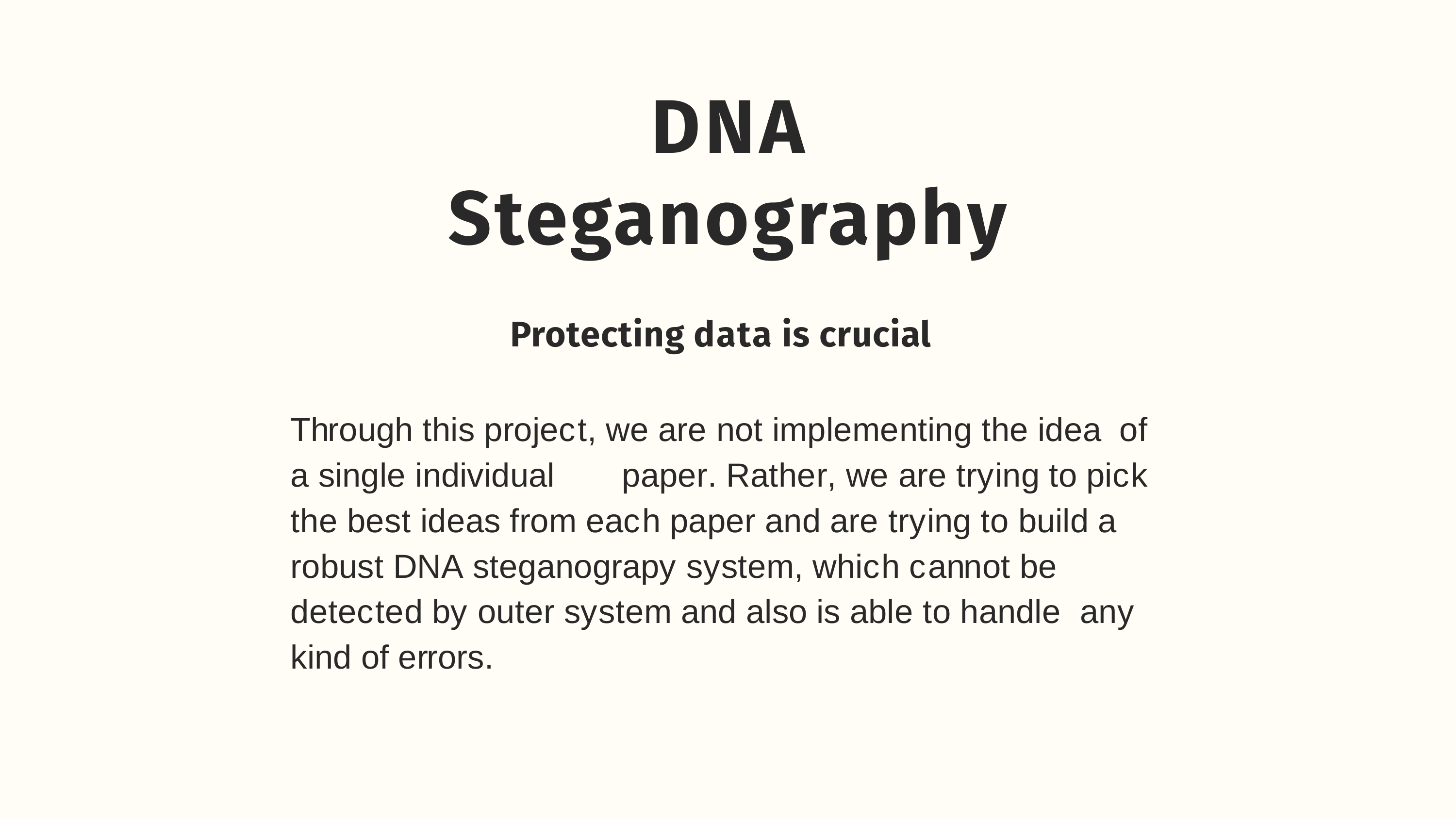

# DNA
Steganography
Protecting data is crucial

Through this project, we are not implementing the idea  of a single individual	paper. Rather, we are trying to pick  the best ideas from each paper and are trying to build a  robust DNA steganograpy system, which cannot be  detected by outer system and also is able to handle  any kind of errors.